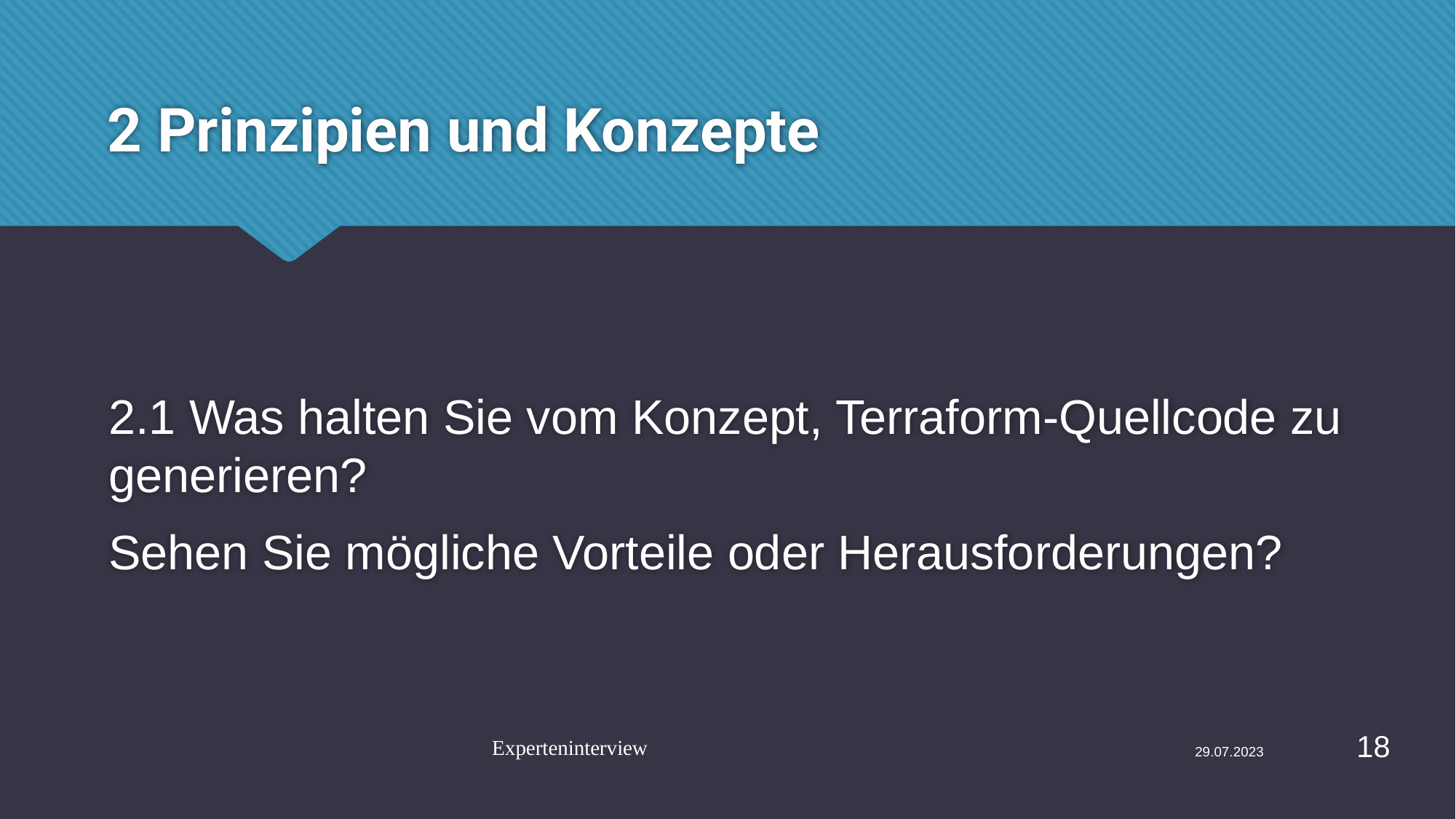

# 2 Prinzipien und Konzepte
2.1 Was halten Sie vom Konzept, Terraform-Quellcode zu generieren?
Sehen Sie mögliche Vorteile oder Herausforderungen?
18
Experteninterview
29.07.2023